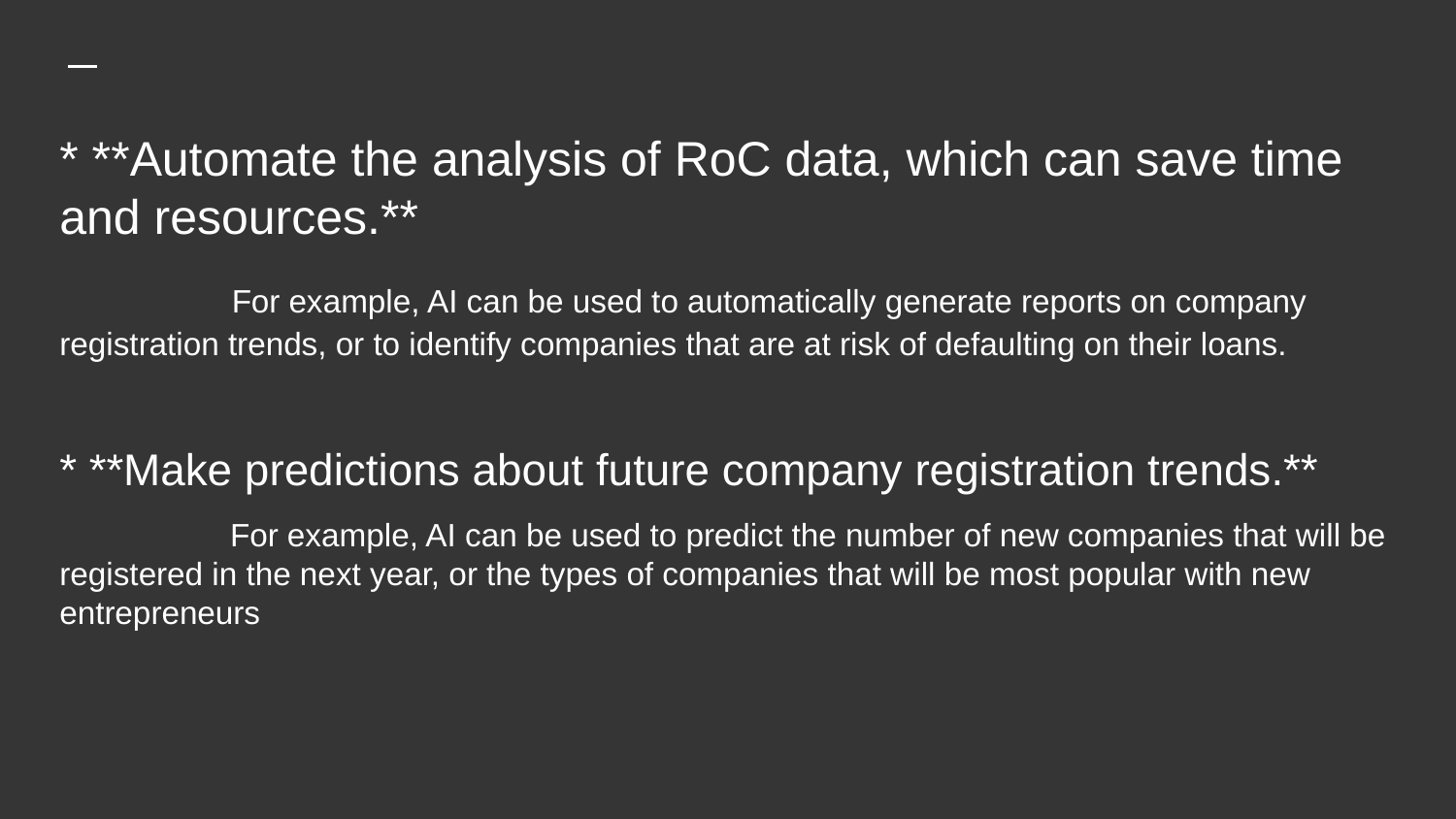

# * **Automate the analysis of RoC data, which can save time and resources.**
             For example, AI can be used to automatically generate reports on company registration trends, or to identify companies that are at risk of defaulting on their loans.

* **Make predictions about future company registration trends.**
                   For example, AI can be used to predict the number of new companies that will be registered in the next year, or the types of companies that will be most popular with new entrepreneurs